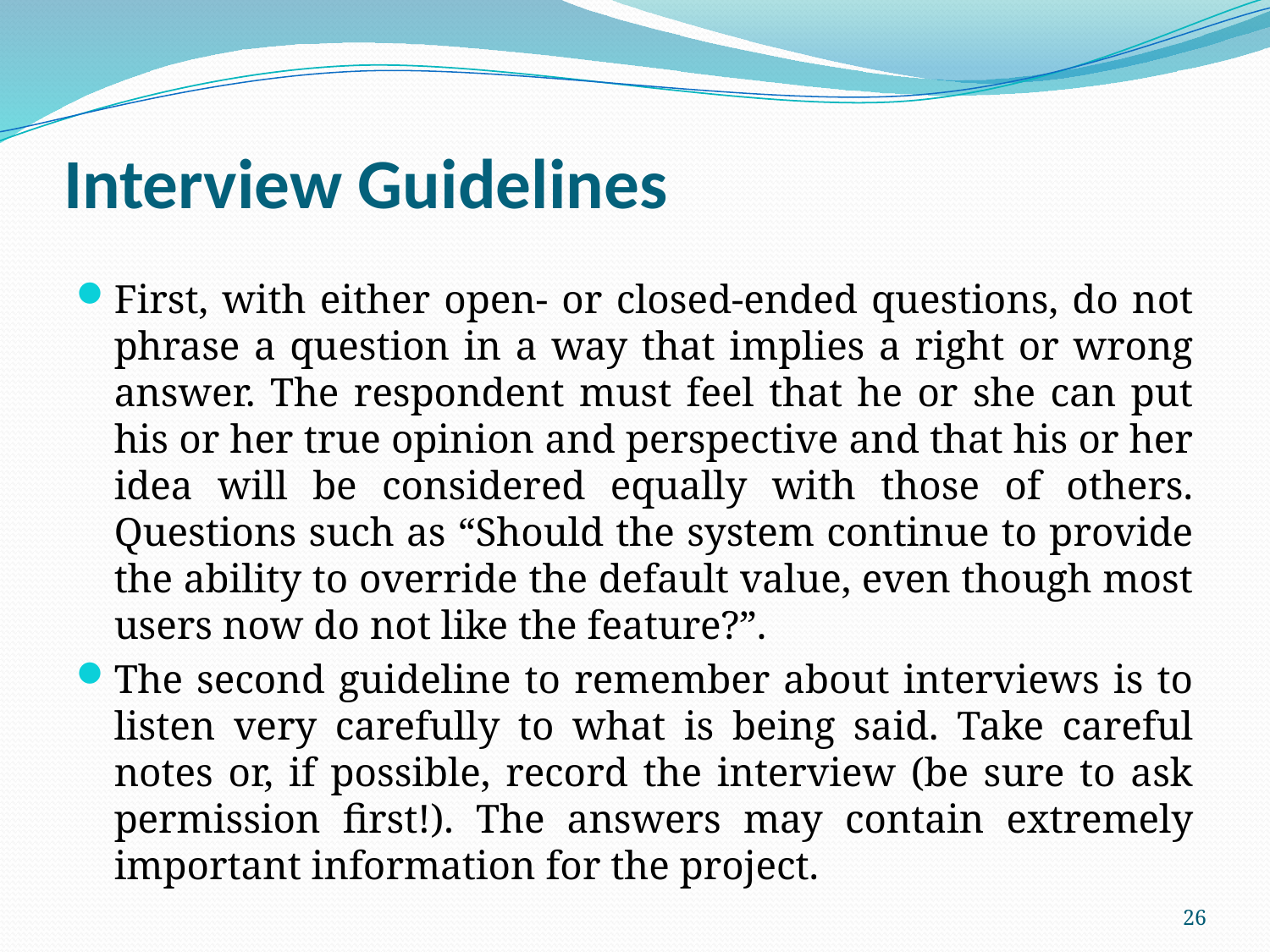

# Interview Guidelines
First, with either open- or closed-ended questions, do not phrase a question in a way that implies a right or wrong answer. The respondent must feel that he or she can put his or her true opinion and perspective and that his or her idea will be considered equally with those of others. Questions such as “Should the system continue to provide the ability to override the default value, even though most users now do not like the feature?”.
The second guideline to remember about interviews is to listen very carefully to what is being said. Take careful notes or, if possible, record the interview (be sure to ask permission first!). The answers may contain extremely important information for the project.
26